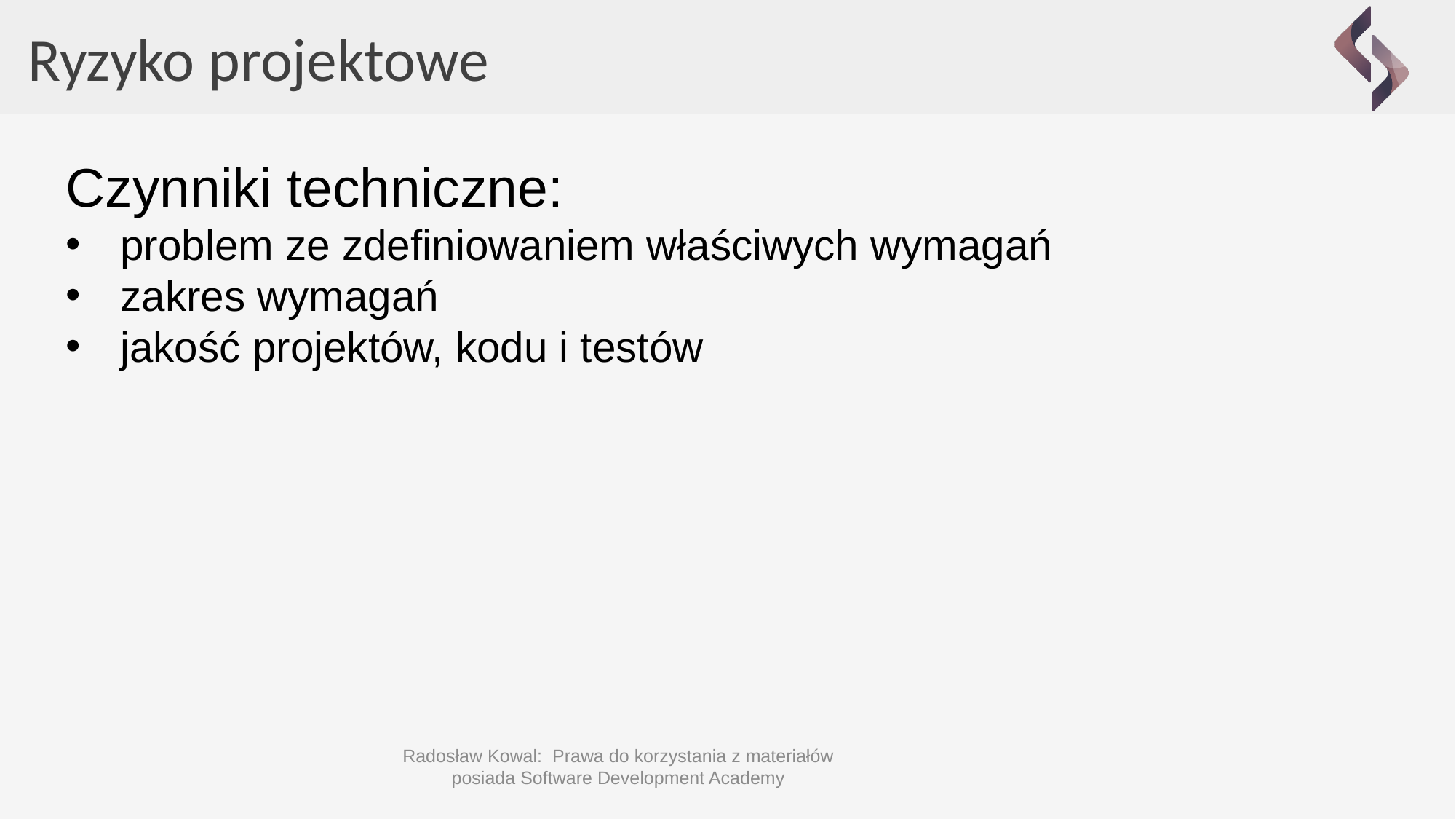

Ryzyko projektowe
Czynniki techniczne:
problem ze zdefiniowaniem właściwych wymagań
zakres wymagań
jakość projektów, kodu i testów

Radosław Kowal:  Prawa do korzystania z materiałów posiada Software Development Academy